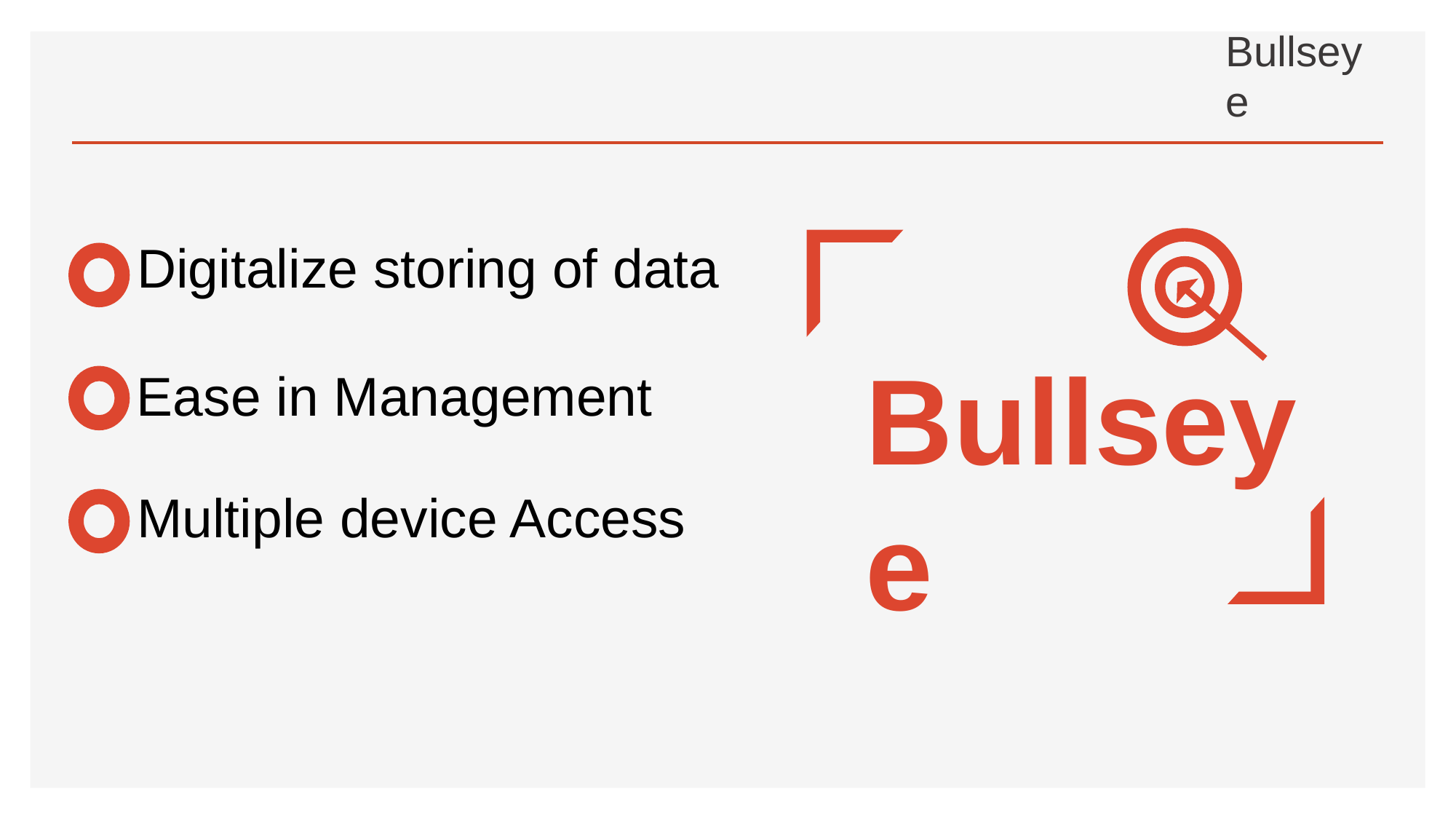

# Bullseye
Digitalize storing of data

Bullseye

Ease in Management

Multiple device Access